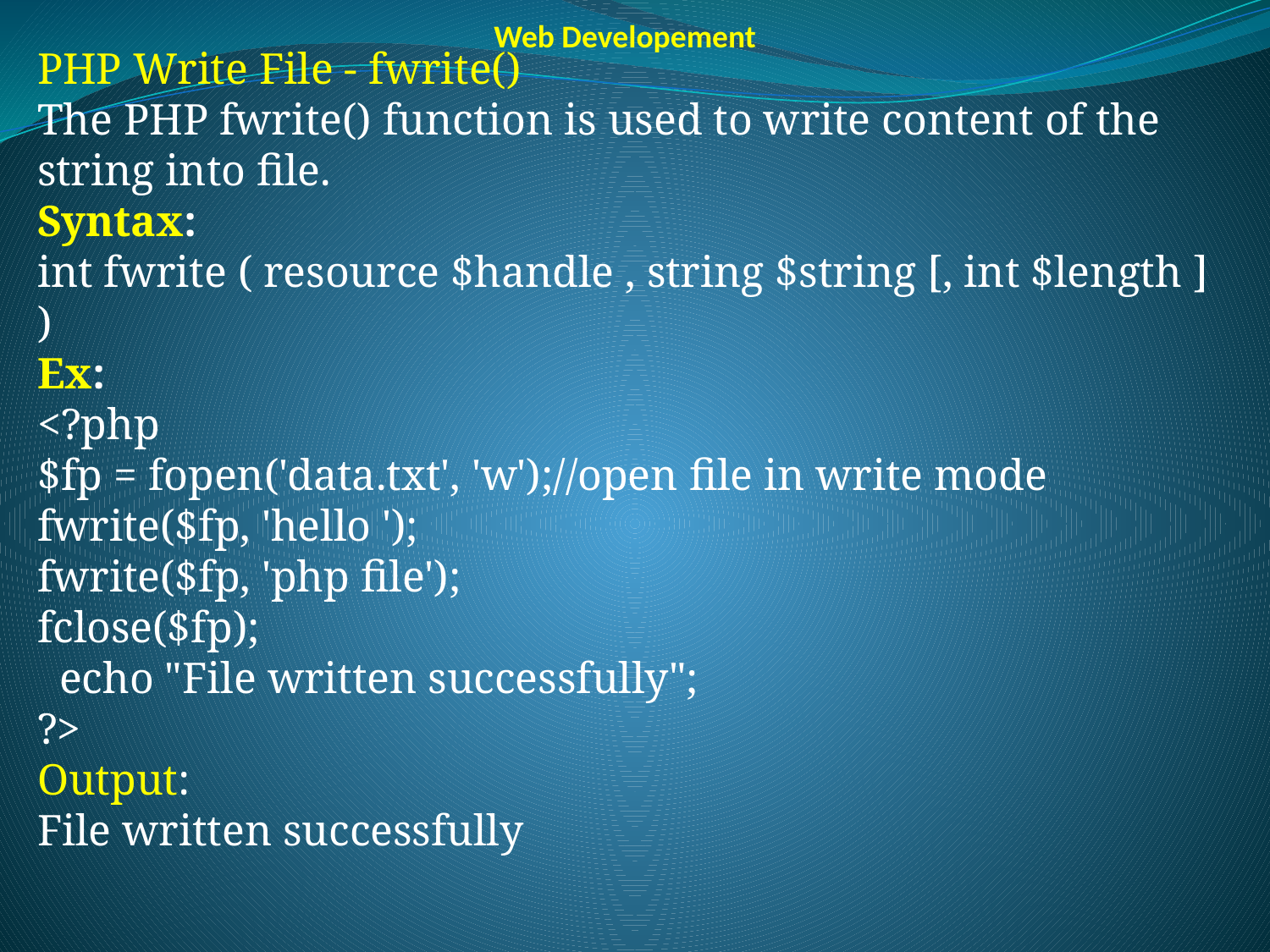

Web Developement
PHP Write File - fwrite()
The PHP fwrite() function is used to write content of the string into file.
Syntax:
int fwrite ( resource $handle , string $string [, int $length ] )
Ex:
<?php
$fp = fopen('data.txt', 'w');//open file in write mode
fwrite($fp, 'hello ');
fwrite($fp, 'php file');
fclose($fp);
  echo "File written successfully";
?>
Output:
File written successfully